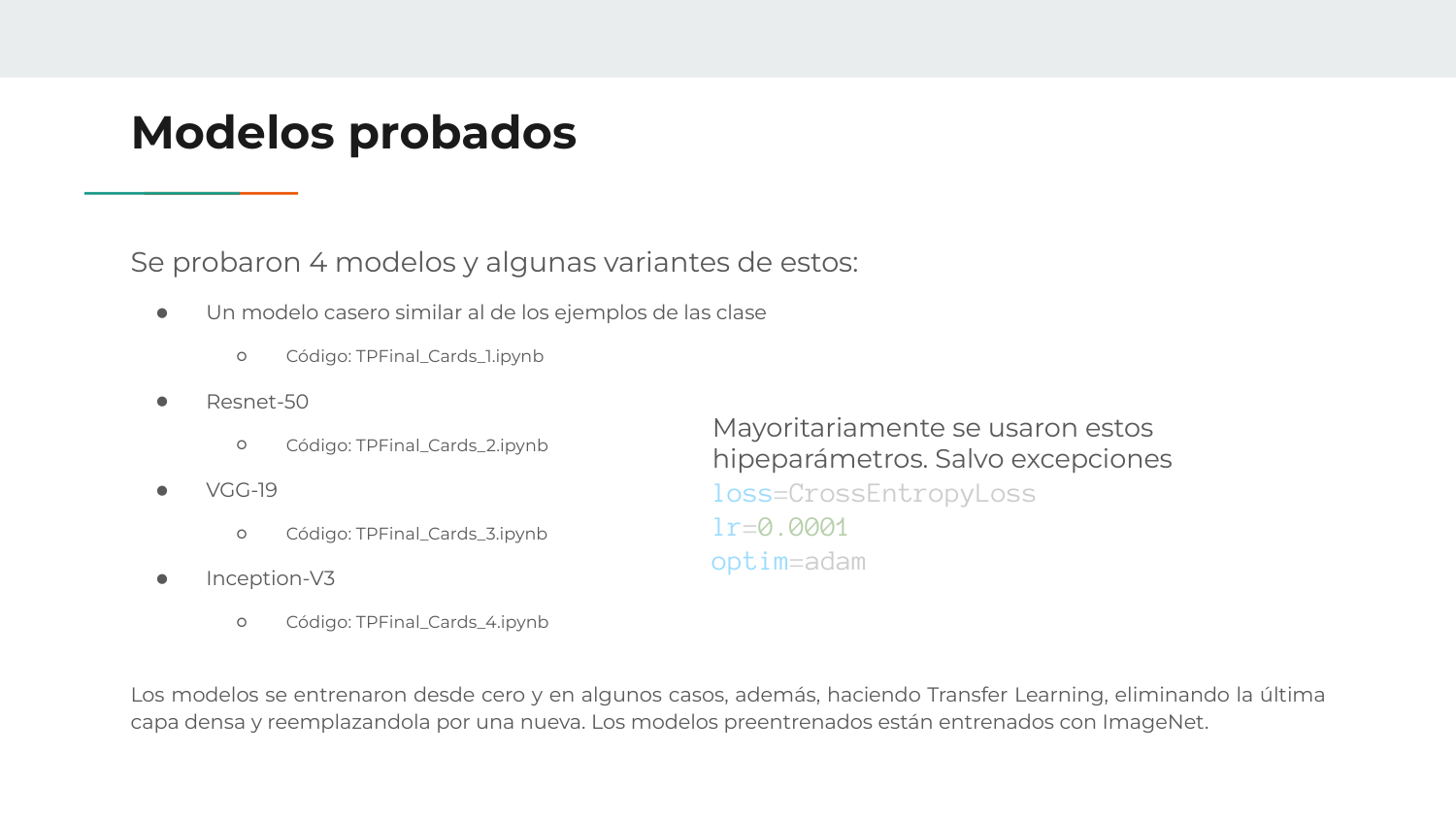

# Modelos probados
Se probaron 4 modelos y algunas variantes de estos:
Un modelo casero similar al de los ejemplos de las clase
Código: TPFinal_Cards_1.ipynb
Resnet-50
Código: TPFinal_Cards_2.ipynb
VGG-19
Código: TPFinal_Cards_3.ipynb
Inception-V3
Código: TPFinal_Cards_4.ipynb

Los modelos se entrenaron desde cero y en algunos casos, además, haciendo Transfer Learning, eliminando la última capa densa y reemplazandola por una nueva. Los modelos preentrenados están entrenados con ImageNet.

Mayoritariamente se usaron estos hipeparámetros. Salvo excepciones
loss=CrossEntropyLoss
lr=0.0001
optim=adam